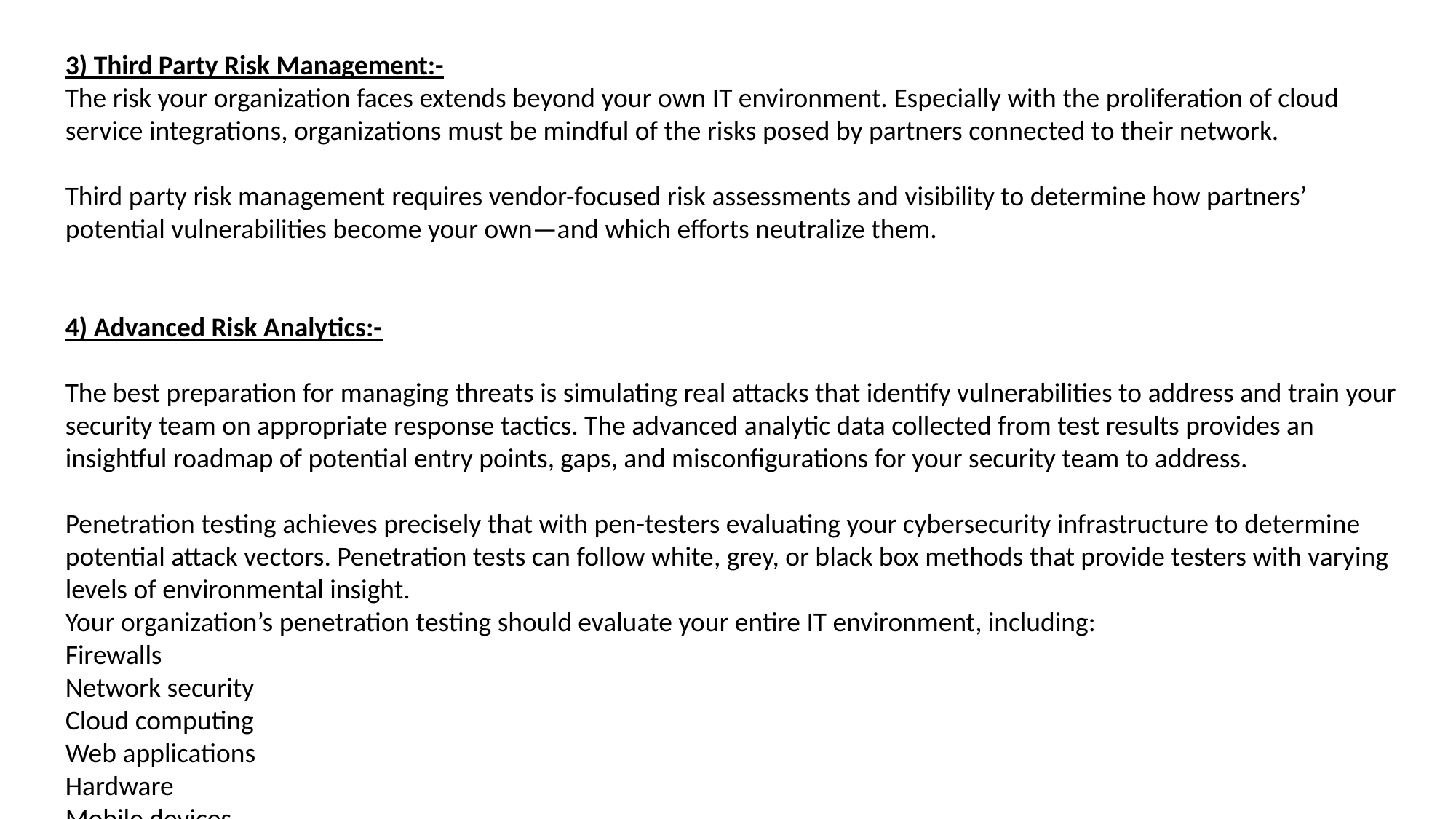

3) Third Party Risk Management:-
The risk your organization faces extends beyond your own IT environment. Especially with the proliferation of cloud service integrations, organizations must be mindful of the risks posed by partners connected to their network.

Third party risk management requires vendor-focused risk assessments and visibility to determine how partners’ potential vulnerabilities become your own—and which efforts neutralize them.

4) Advanced Risk Analytics:-

The best preparation for managing threats is simulating real attacks that identify vulnerabilities to address and train your security team on appropriate response tactics. The advanced analytic data collected from test results provides an insightful roadmap of potential entry points, gaps, and misconfigurations for your security team to address.

Penetration testing achieves precisely that with pen-testers evaluating your cybersecurity infrastructure to determine potential attack vectors. Penetration tests can follow white, grey, or black box methods that provide testers with varying levels of environmental insight.
Your organization’s penetration testing should evaluate your entire IT environment, including:
Firewalls
Network security
Cloud computing
Web applications
Hardware
Mobile devices
Compliance requirements